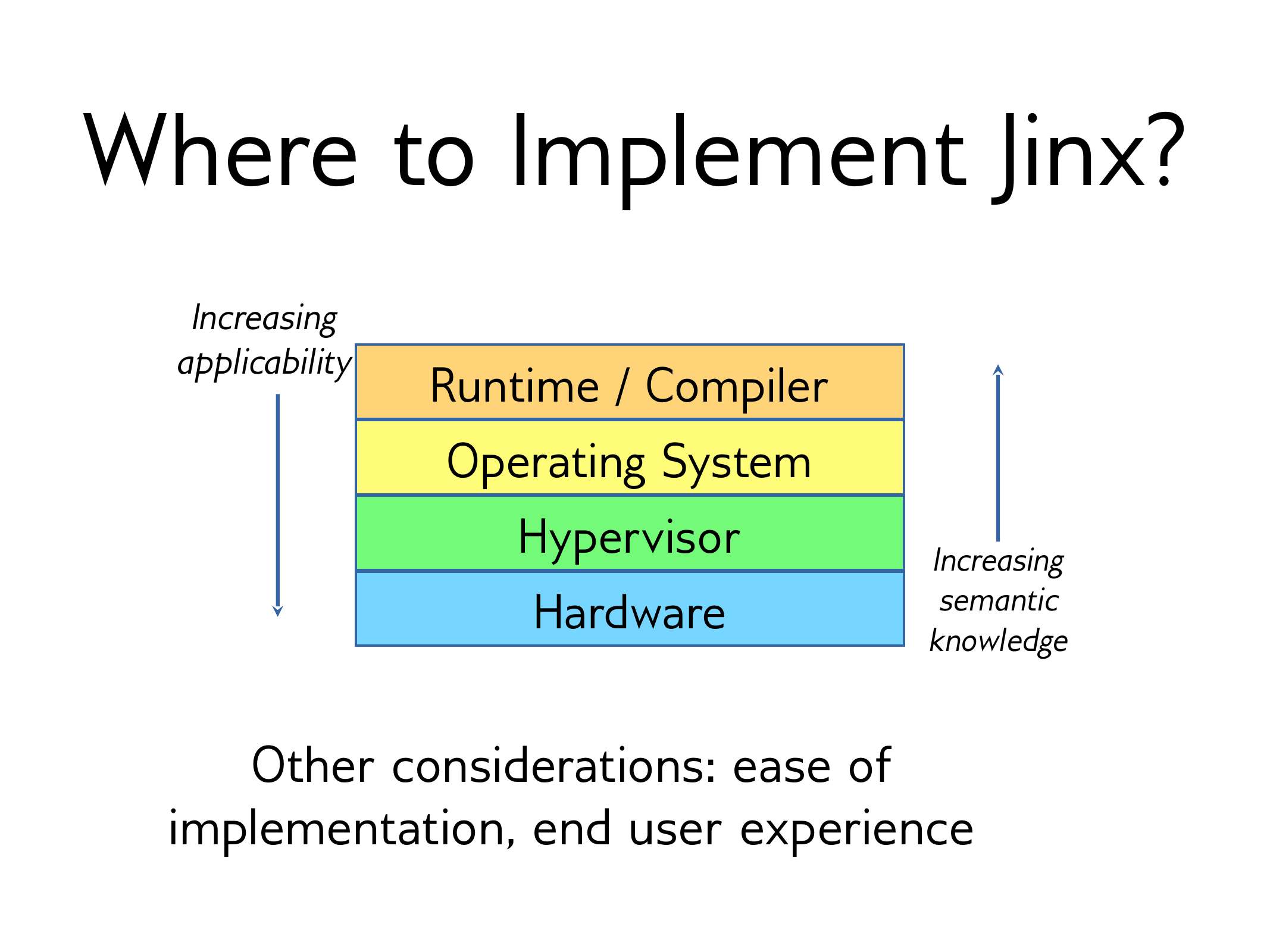

# Where to Implement Jinx?
Increasing
applicability
Runtime / Compiler

Operating System
Hypervisor
Increasing
semantic
knowledge
Hardware
Other considerations: ease of implementation, end user experience